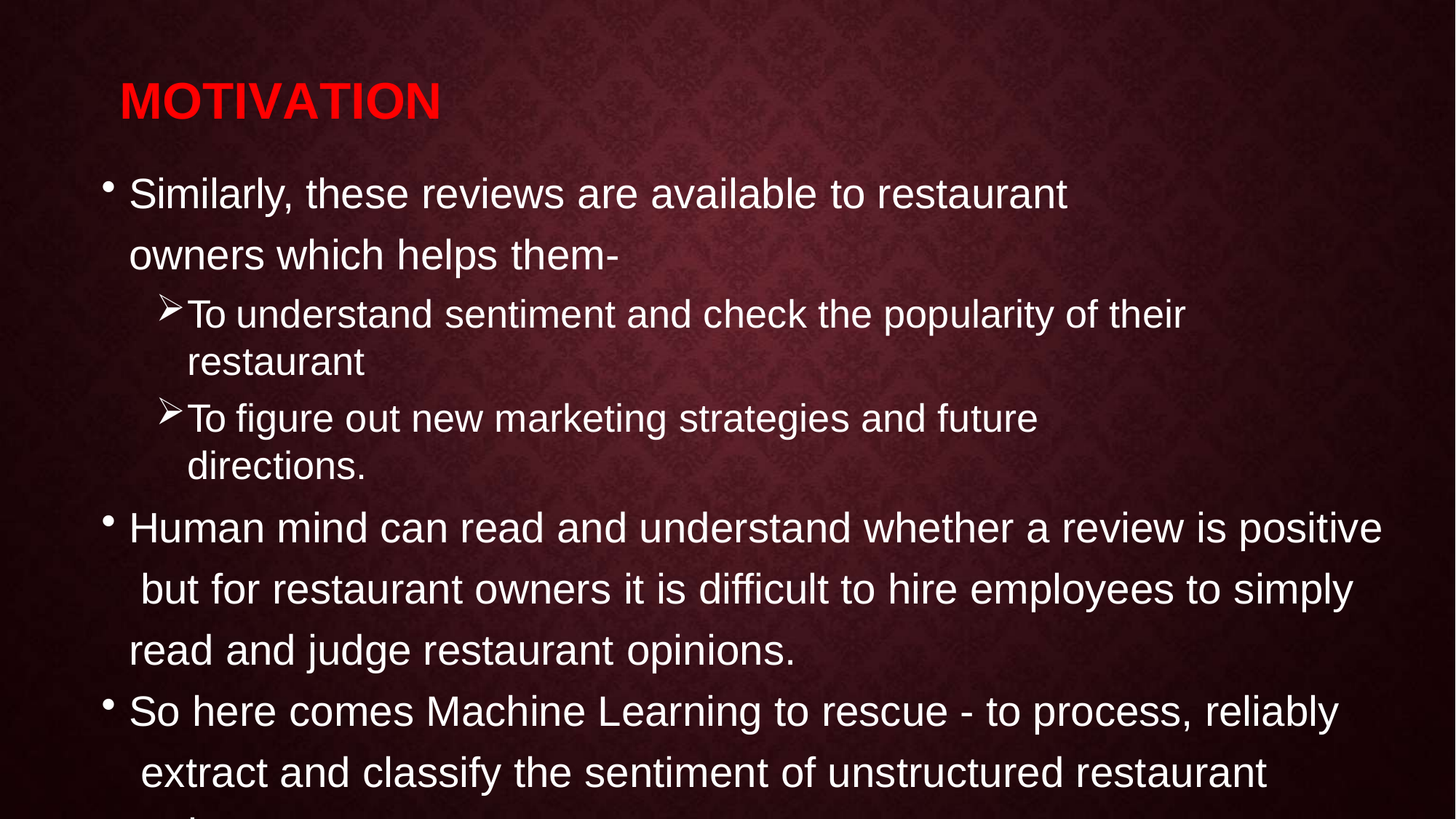

# MOTIVATION
Similarly, these reviews are available to restaurant owners which helps them-
To understand sentiment and check the popularity of their restaurant
To figure out new marketing strategies and future directions.
Human mind can read and understand whether a review is positive  but for restaurant owners it is difficult to hire employees to simply read and judge restaurant opinions.
So here comes Machine Learning to rescue - to process, reliably  extract and classify the sentiment of unstructured restaurant reviews.